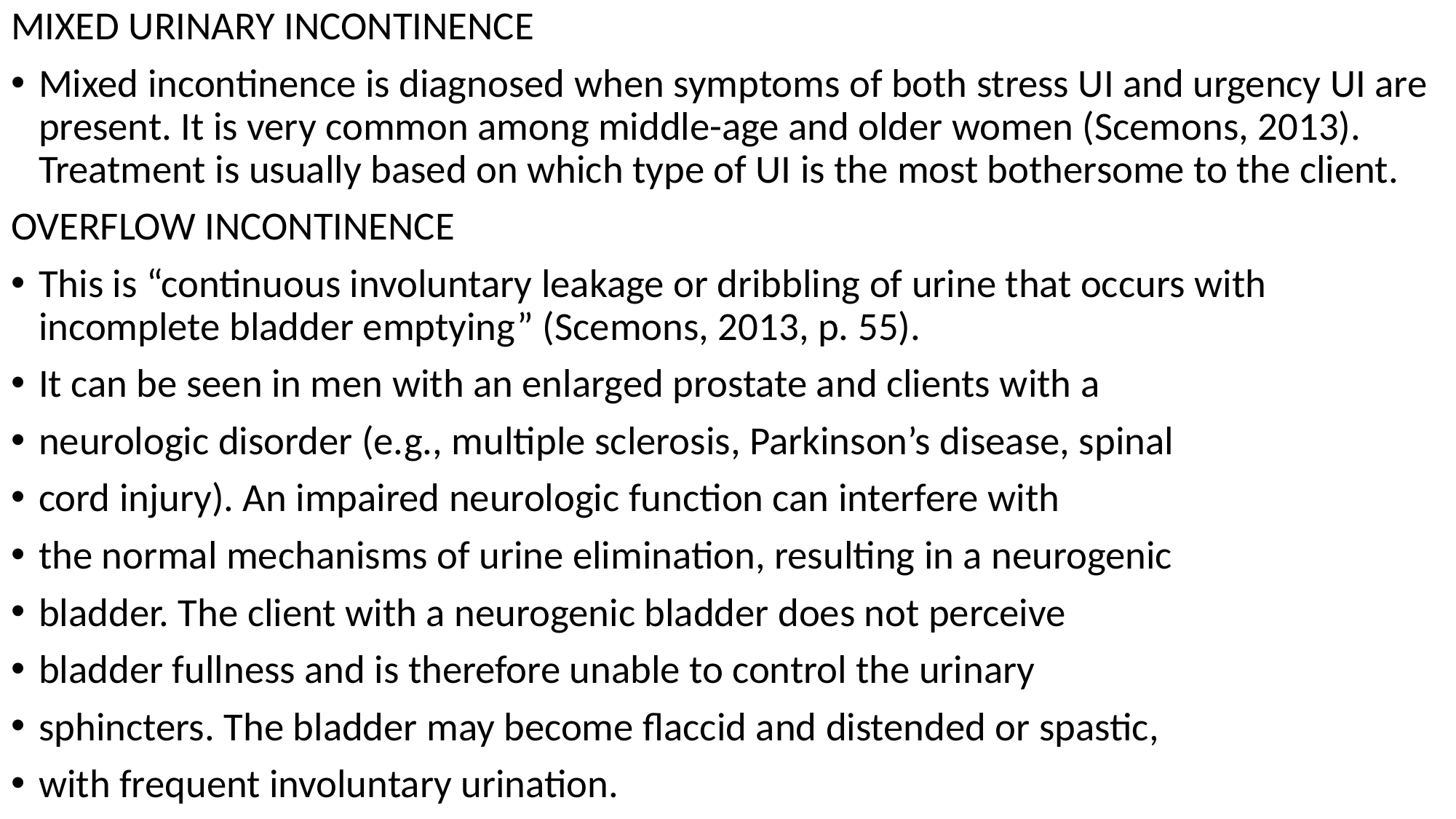

MIXED URINARY INCONTINENCE
Mixed incontinence is diagnosed when symptoms of both stress UI and urgency UI are present. It is very common among middle-age and older women (Scemons, 2013). Treatment is usually based on which type of UI is the most bothersome to the client.
OVERFLOW INCONTINENCE
This is “continuous involuntary leakage or dribbling of urine that occurs with incomplete bladder emptying” (Scemons, 2013, p. 55).
It can be seen in men with an enlarged prostate and clients with a
neurologic disorder (e.g., multiple sclerosis, Parkinson’s disease, spinal
cord injury). An impaired neurologic function can interfere with
the normal mechanisms of urine elimination, resulting in a neurogenic
bladder. The client with a neurogenic bladder does not perceive
bladder fullness and is therefore unable to control the urinary
sphincters. The bladder may become flaccid and distended or spastic,
with frequent involuntary urination.